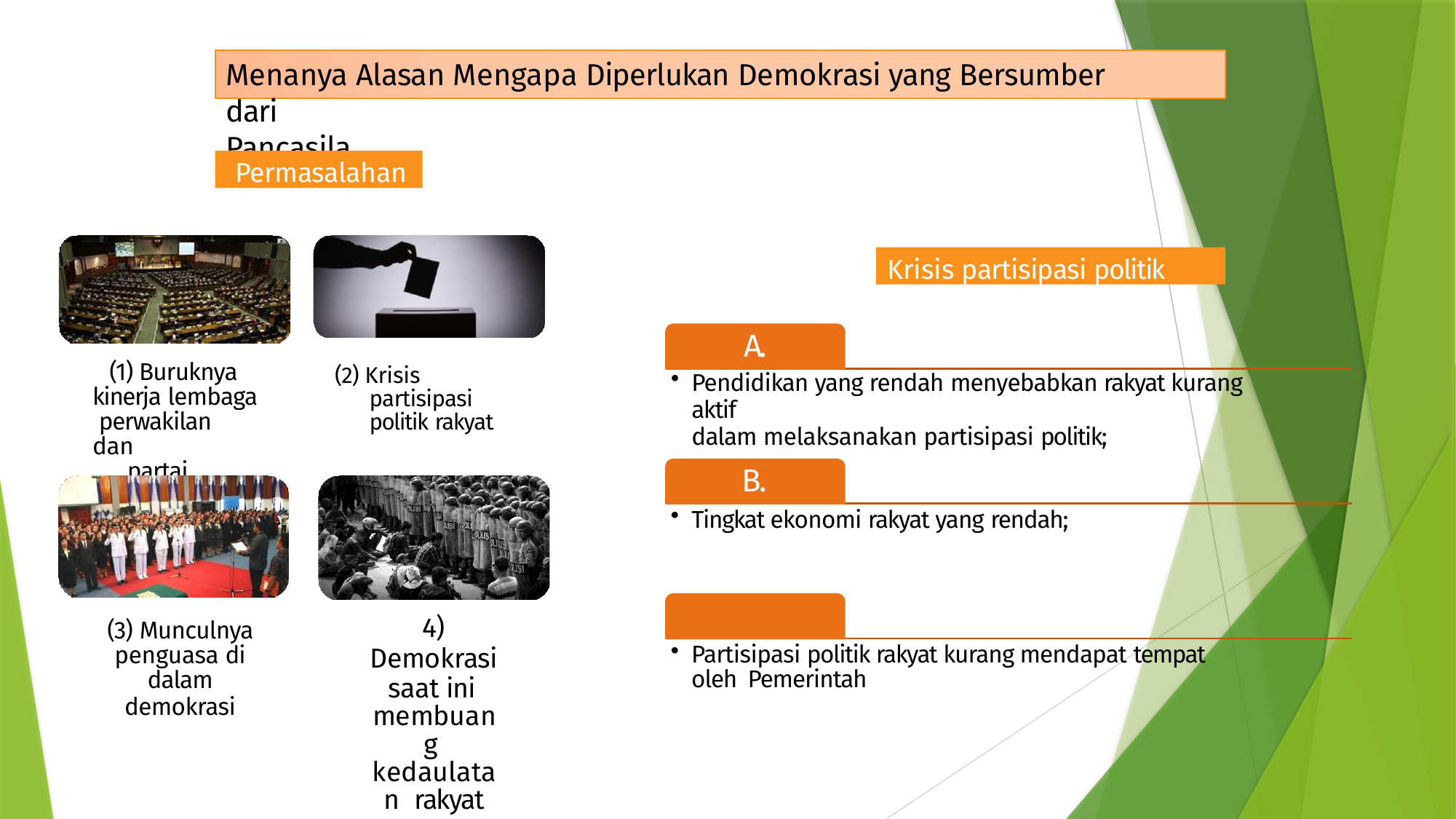

Menanya Alasan Mengapa Diperlukan Demokrasi yang Bersumber dari
Pancasila
Permasalahan

Krisis partisipasi politik

A.
(1) Buruknya  kinerja lembaga  perwakilan dan
partai politik
(2) Krisis partisipasi  politik rakyat
Pendidikan yang rendah menyebabkan rakyat kurang aktif
dalam melaksanakan partisipasi politik;
B.
Tingkat ekonomi rakyat yang rendah;

4) Demokrasi
saat ini  membuang  kedaulatan  rakyat
(3) Munculnya
penguasa di dalam
demokrasi
Partisipasi politik rakyat kurang mendapat tempat oleh  Pemerintah